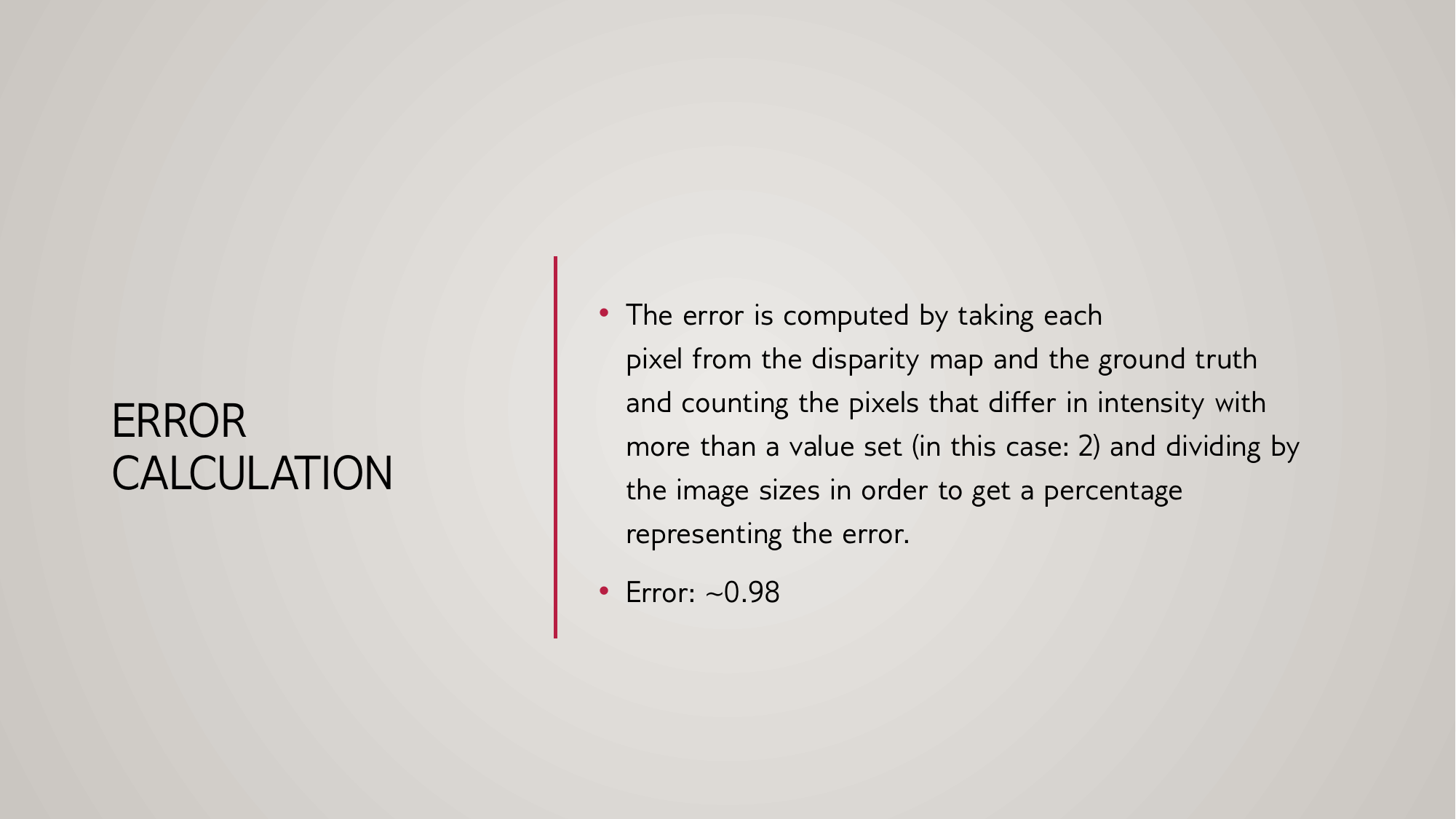

# Error calculation
The error is computed by taking each pixel from the disparity map and the ground truth and counting the pixels that differ in intensity with more than a value set (in this case: 2) and dividing by the image sizes in order to get a percentage representing the error.
Error: ~0.98